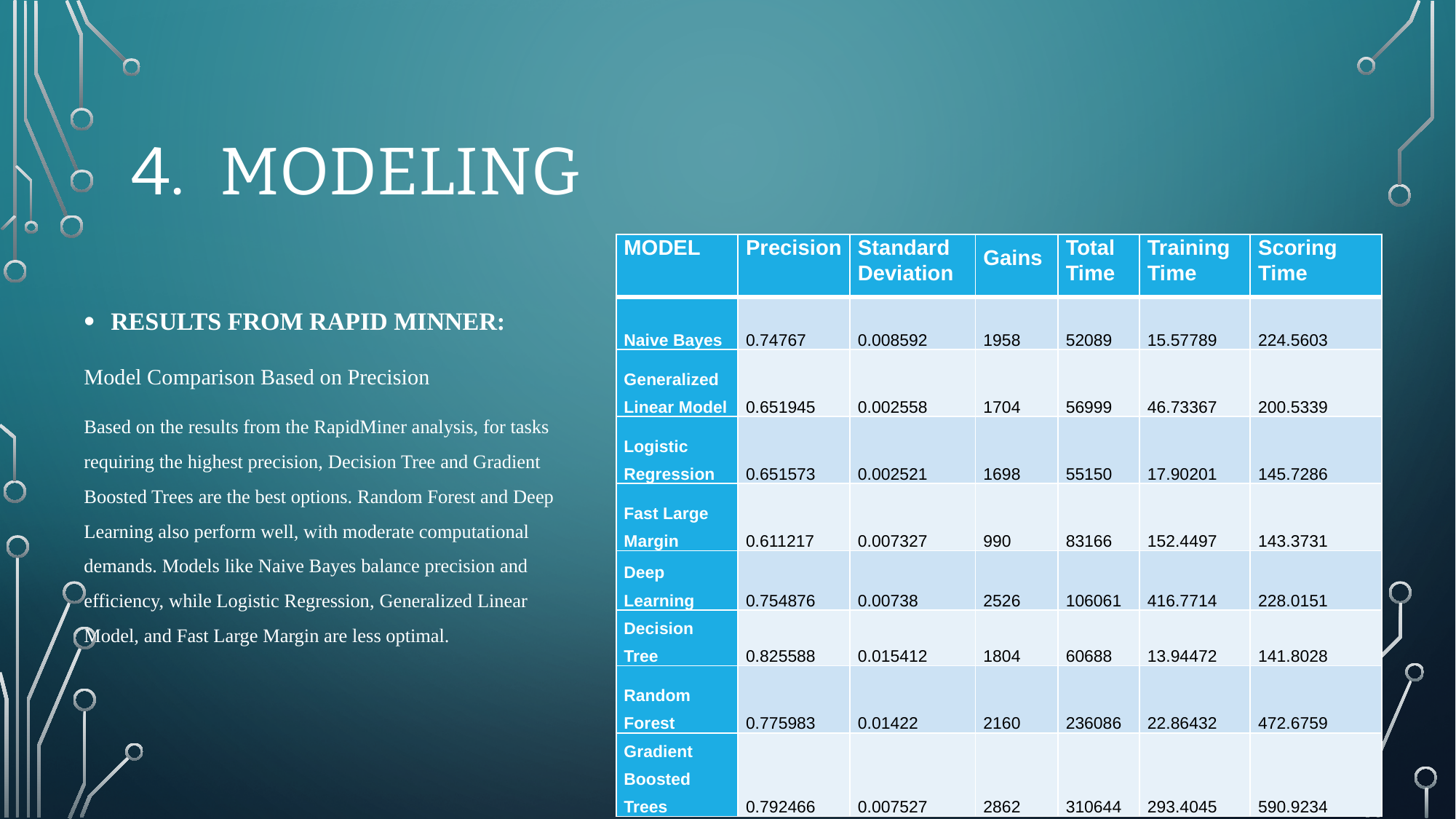

MODELING
| MODEL | Precision | Standard Deviation | Gains | Total Time | Training Time | Scoring Time |
| --- | --- | --- | --- | --- | --- | --- |
| Naive Bayes | 0.74767 | 0.008592 | 1958 | 52089 | 15.57789 | 224.5603 |
| Generalized Linear Model | 0.651945 | 0.002558 | 1704 | 56999 | 46.73367 | 200.5339 |
| Logistic Regression | 0.651573 | 0.002521 | 1698 | 55150 | 17.90201 | 145.7286 |
| Fast Large Margin | 0.611217 | 0.007327 | 990 | 83166 | 152.4497 | 143.3731 |
| Deep Learning | 0.754876 | 0.00738 | 2526 | 106061 | 416.7714 | 228.0151 |
| Decision Tree | 0.825588 | 0.015412 | 1804 | 60688 | 13.94472 | 141.8028 |
| Random Forest | 0.775983 | 0.01422 | 2160 | 236086 | 22.86432 | 472.6759 |
| Gradient Boosted Trees | 0.792466 | 0.007527 | 2862 | 310644 | 293.4045 | 590.9234 |
RESULTS FROM RAPID MINNER:
Model Comparison Based on Precision
Based on the results from the RapidMiner analysis, for tasks requiring the highest precision, Decision Tree and Gradient Boosted Trees are the best options. Random Forest and Deep Learning also perform well, with moderate computational demands. Models like Naive Bayes balance precision and efficiency, while Logistic Regression, Generalized Linear Model, and Fast Large Margin are less optimal.